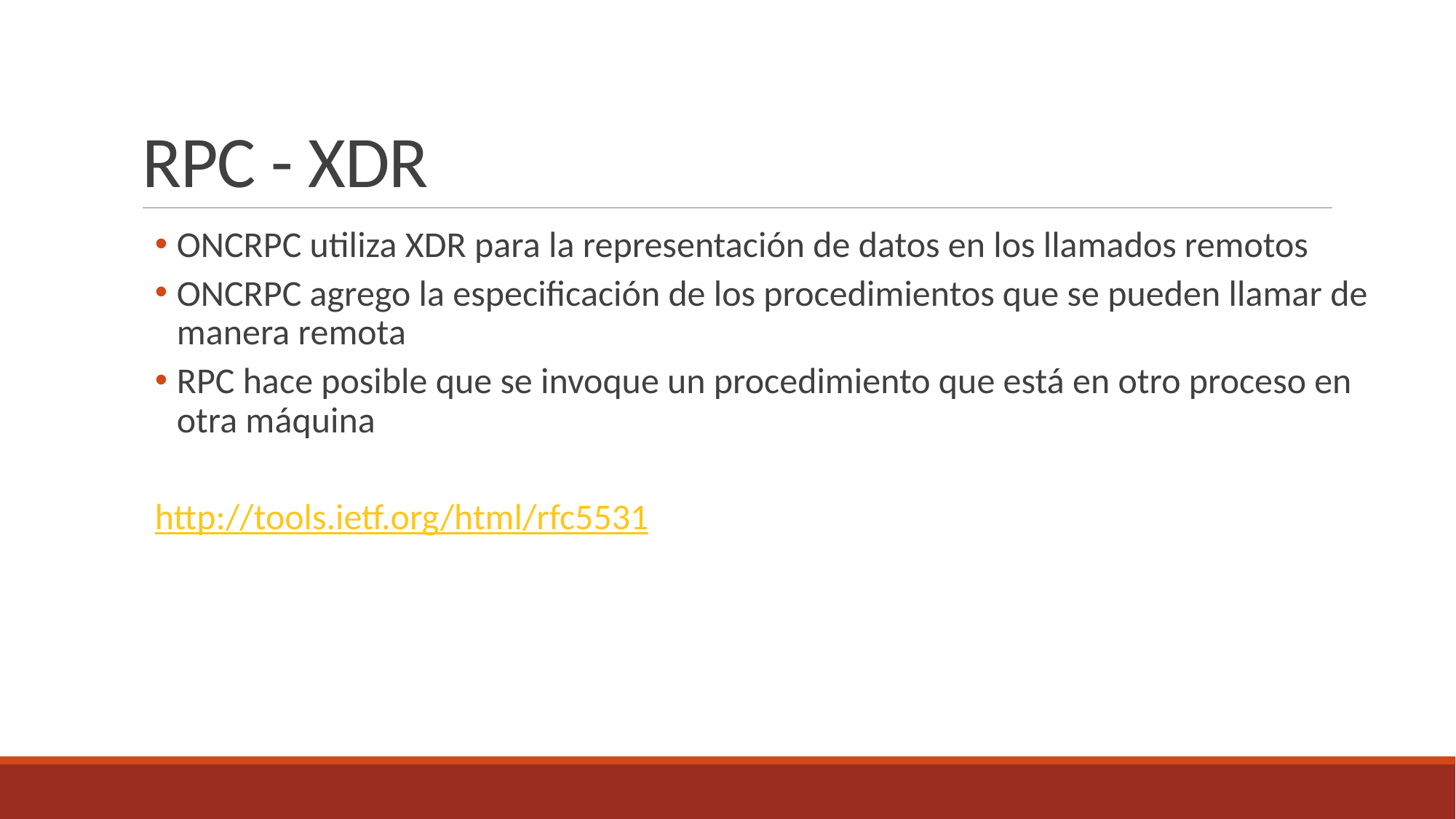

# RPC - XDR
ONCRPC utiliza XDR para la representación de datos en los llamados remotos
ONCRPC agrego la especificación de los procedimientos que se pueden llamar de manera remota
RPC hace posible que se invoque un procedimiento que está en otro proceso en otra máquina

http://tools.ietf.org/html/rfc5531